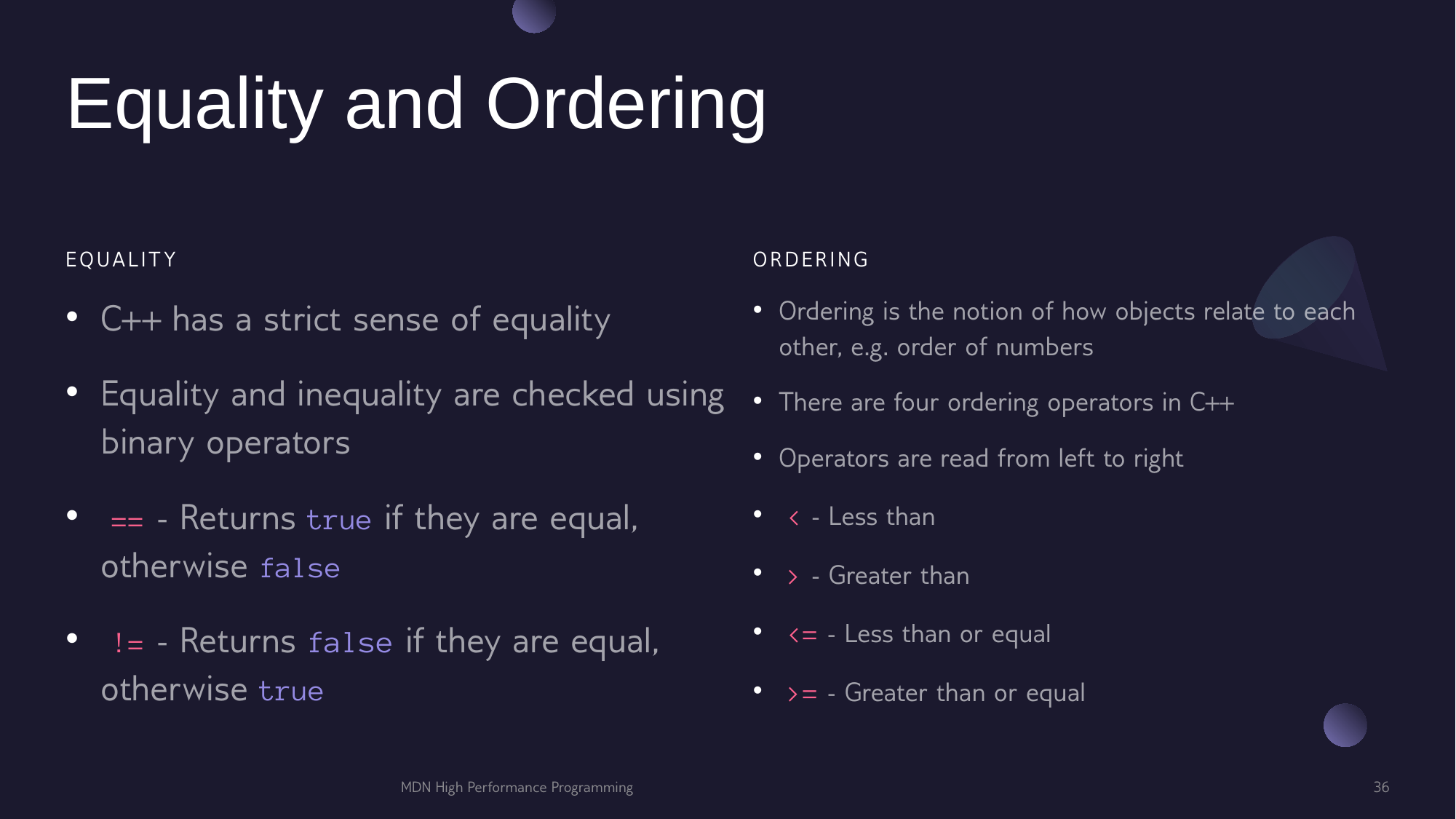

# Equality and Ordering
Equality
Ordering

C++ has a strict sense of equality
Equality and inequality are checked using binary operators
 == - Returns true if they are equal, otherwise false
 != - Returns false if they are equal, otherwise true
Ordering is the notion of how objects relate to each other, e.g. order of numbers
There are four ordering operators in C++
Operators are read from left to right
 < - Less than
 > - Greater than
 <= - Less than or equal
 >= - Greater than or equal
MDN High Performance Programming
36